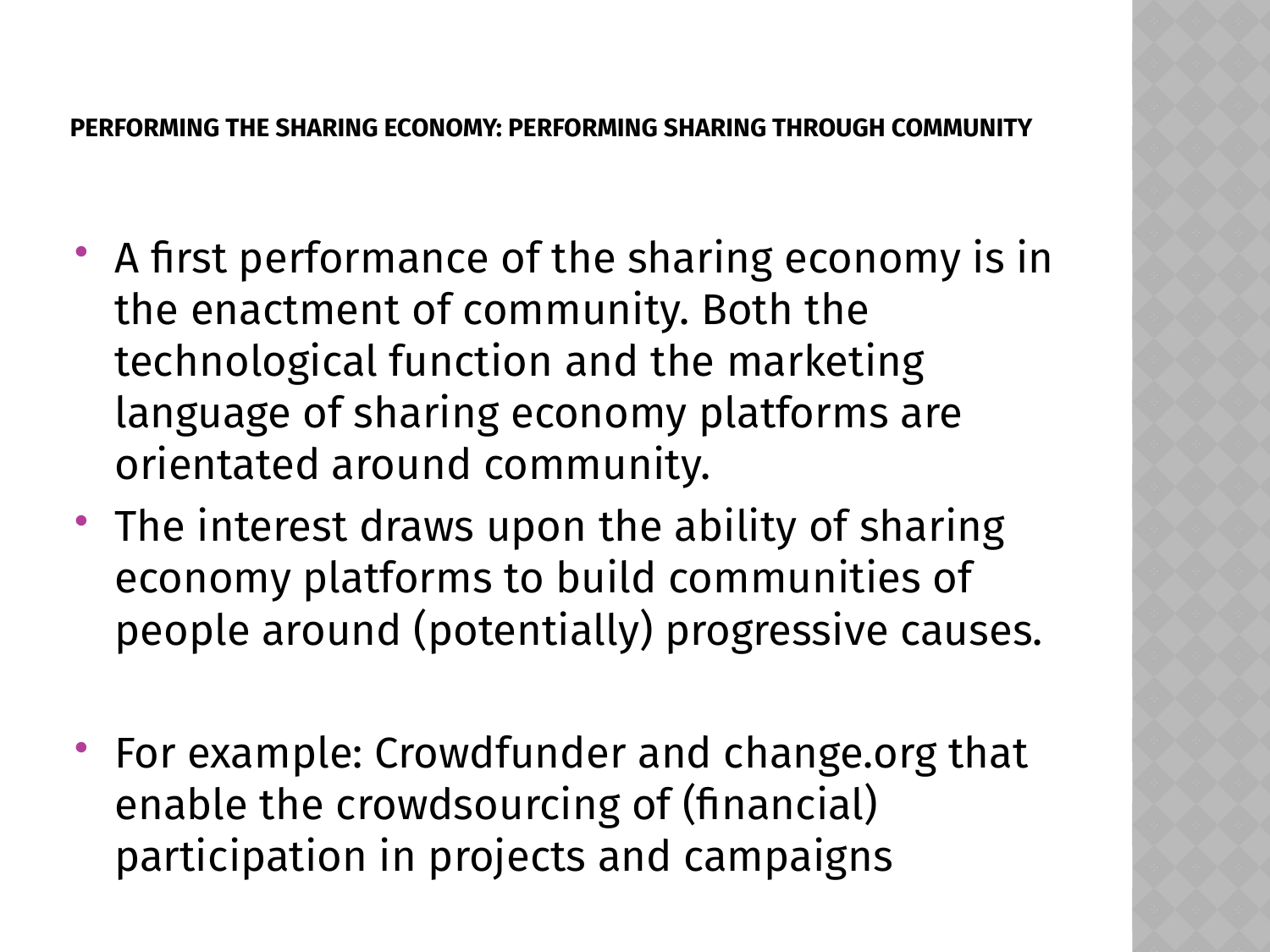

# Performing the sharing economy: performing sharing through community
A first performance of the sharing economy is in the enactment of community. Both the technological function and the marketing language of sharing economy platforms are orientated around community.
The interest draws upon the ability of sharing economy platforms to build communities of people around (potentially) progressive causes.

For example: Crowdfunder and change.org that enable the crowdsourcing of (financial) participation in projects and campaigns